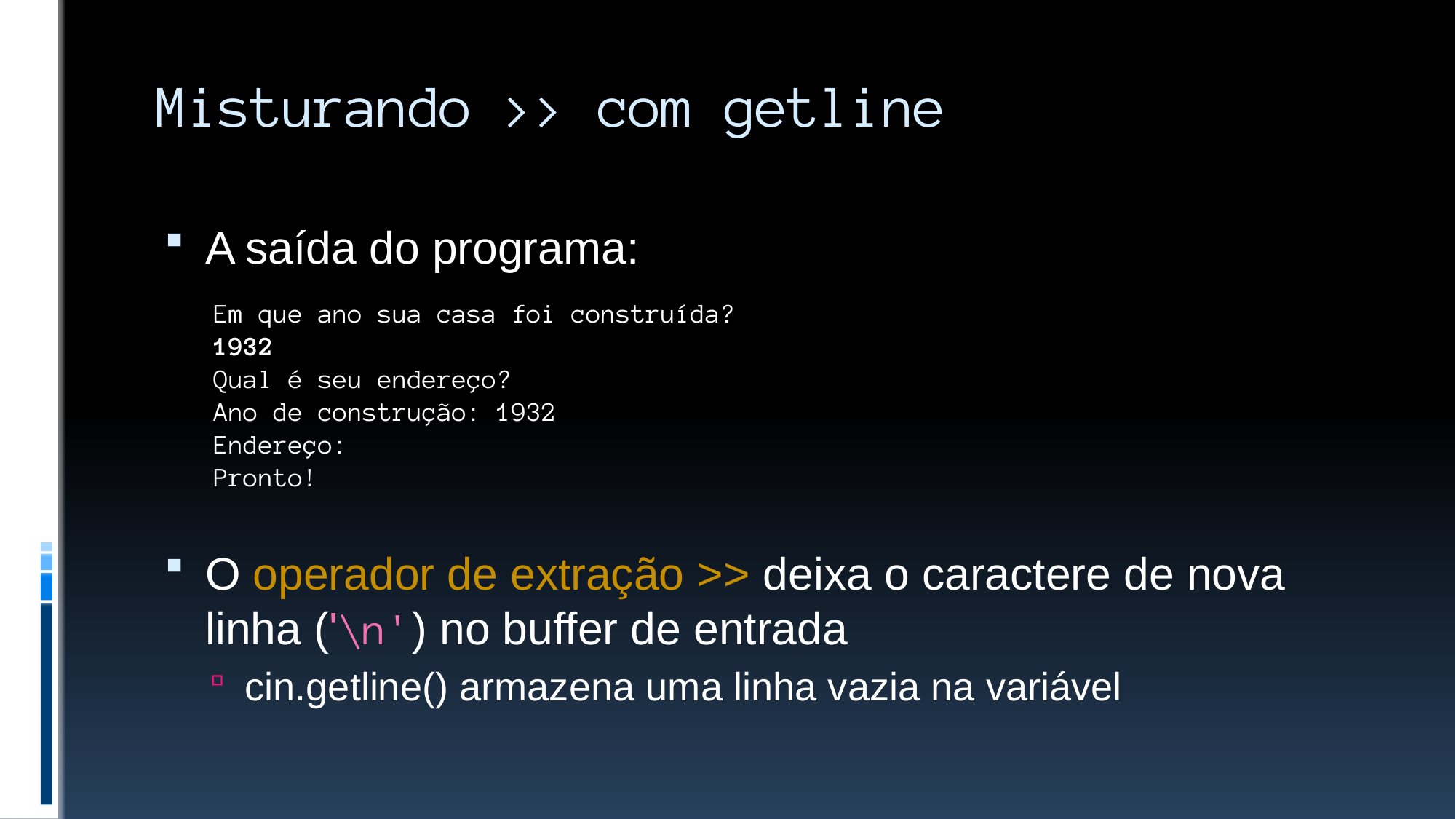

# Misturando >> com getline
A saída do programa:

O operador de extração >> deixa o caractere de nova linha ('\n') no buffer de entrada
cin.getline() armazena uma linha vazia na variável

Em que ano sua casa foi construída?
1932
Qual é seu endereço?
Ano de construção: 1932
Endereço:
Pronto!